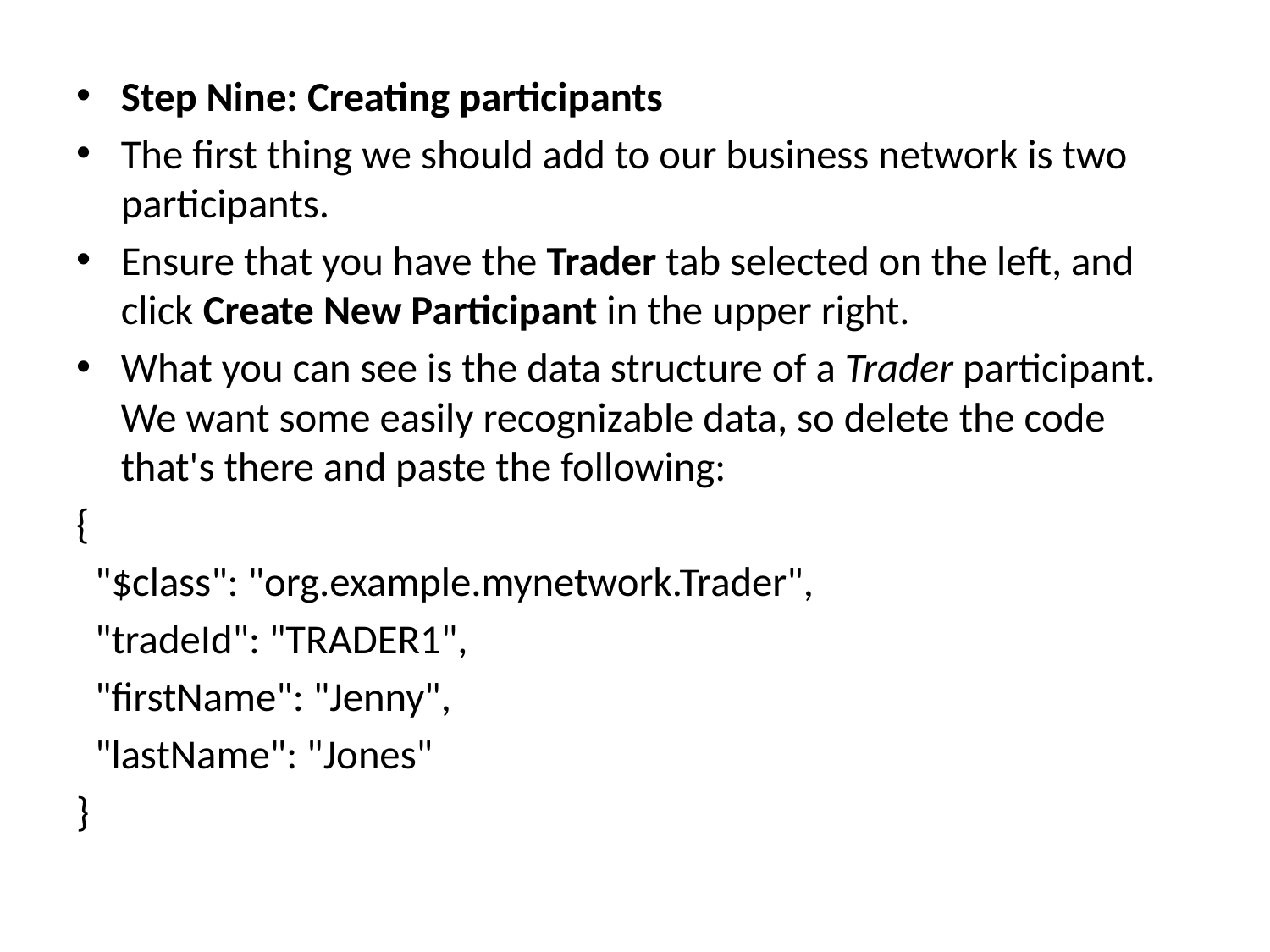

Step Nine: Creating participants
The first thing we should add to our business network is two participants.
Ensure that you have the Trader tab selected on the left, and click Create New Participant in the upper right.
What you can see is the data structure of a Trader participant. We want some easily recognizable data, so delete the code that's there and paste the following:
{
  "$class": "org.example.mynetwork.Trader",
  "tradeId": "TRADER1",
  "firstName": "Jenny",
  "lastName": "Jones"
}